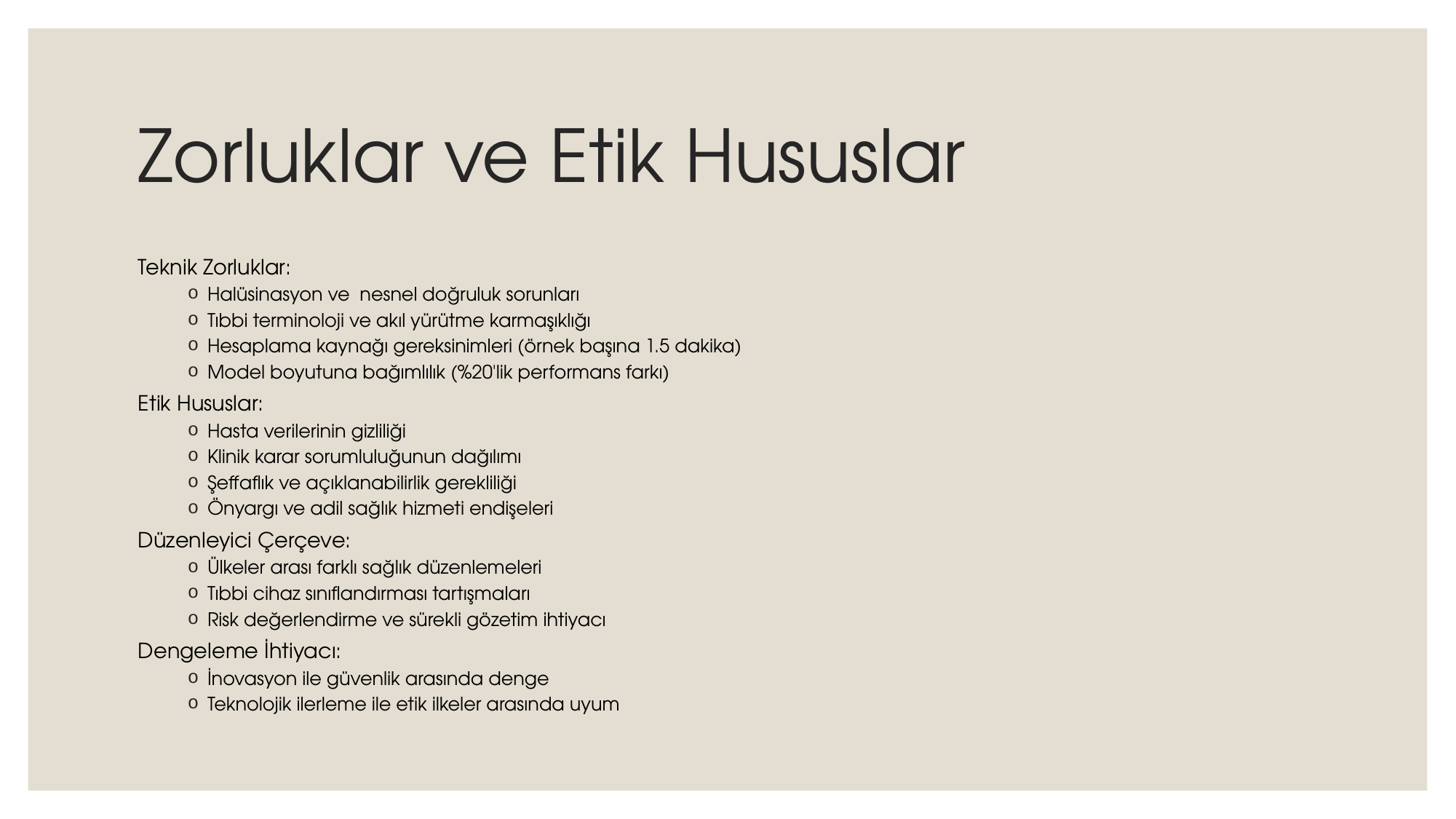

# Zorluklar ve Etik Hususlar
Teknik Zorluklar:
Halüsinasyon ve  nesnel doğruluk sorunları
Tıbbi terminoloji ve akıl yürütme karmaşıklığı
Hesaplama kaynağı gereksinimleri (örnek başına 1.5 dakika)
Model boyutuna bağımlılık (%20'lik performans farkı)
Etik Hususlar:
Hasta verilerinin gizliliği
Klinik karar sorumluluğunun dağılımı
Şeffaflık ve açıklanabilirlik gerekliliği
Önyargı ve adil sağlık hizmeti endişeleri
Düzenleyici Çerçeve:
Ülkeler arası farklı sağlık düzenlemeleri
Tıbbi cihaz sınıflandırması tartışmaları
Risk değerlendirme ve sürekli gözetim ihtiyacı
Dengeleme İhtiyacı:
İnovasyon ile güvenlik arasında denge
Teknolojik ilerleme ile etik ilkeler arasında uyum